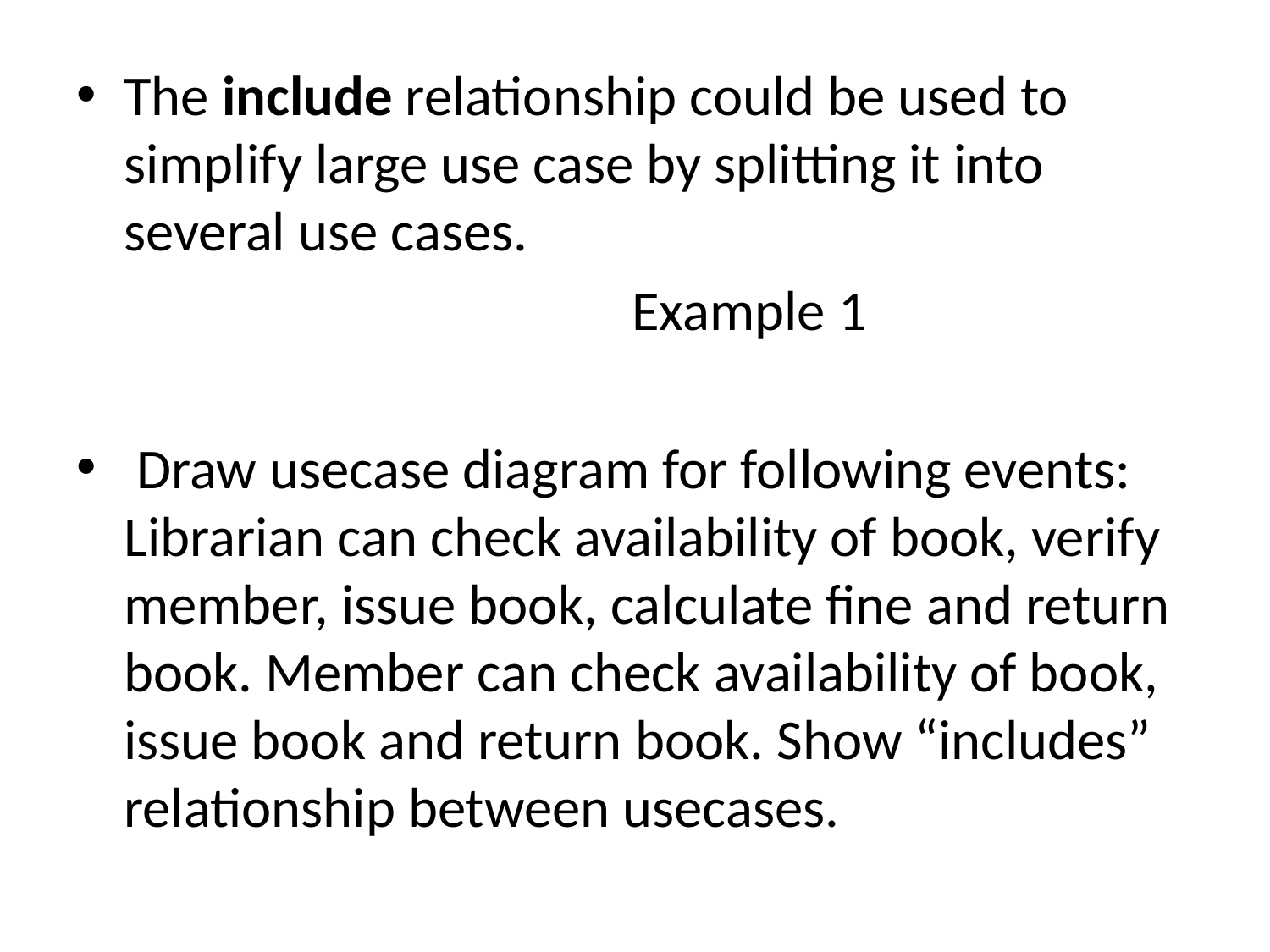

The include relationship could be used to simplify large use case by splitting it into several use cases.
					Example 1

 Draw usecase diagram for following events: Librarian can check availability of book, verify member, issue book, calculate fine and return book. Member can check availability of book, issue book and return book. Show “includes” relationship between usecases.